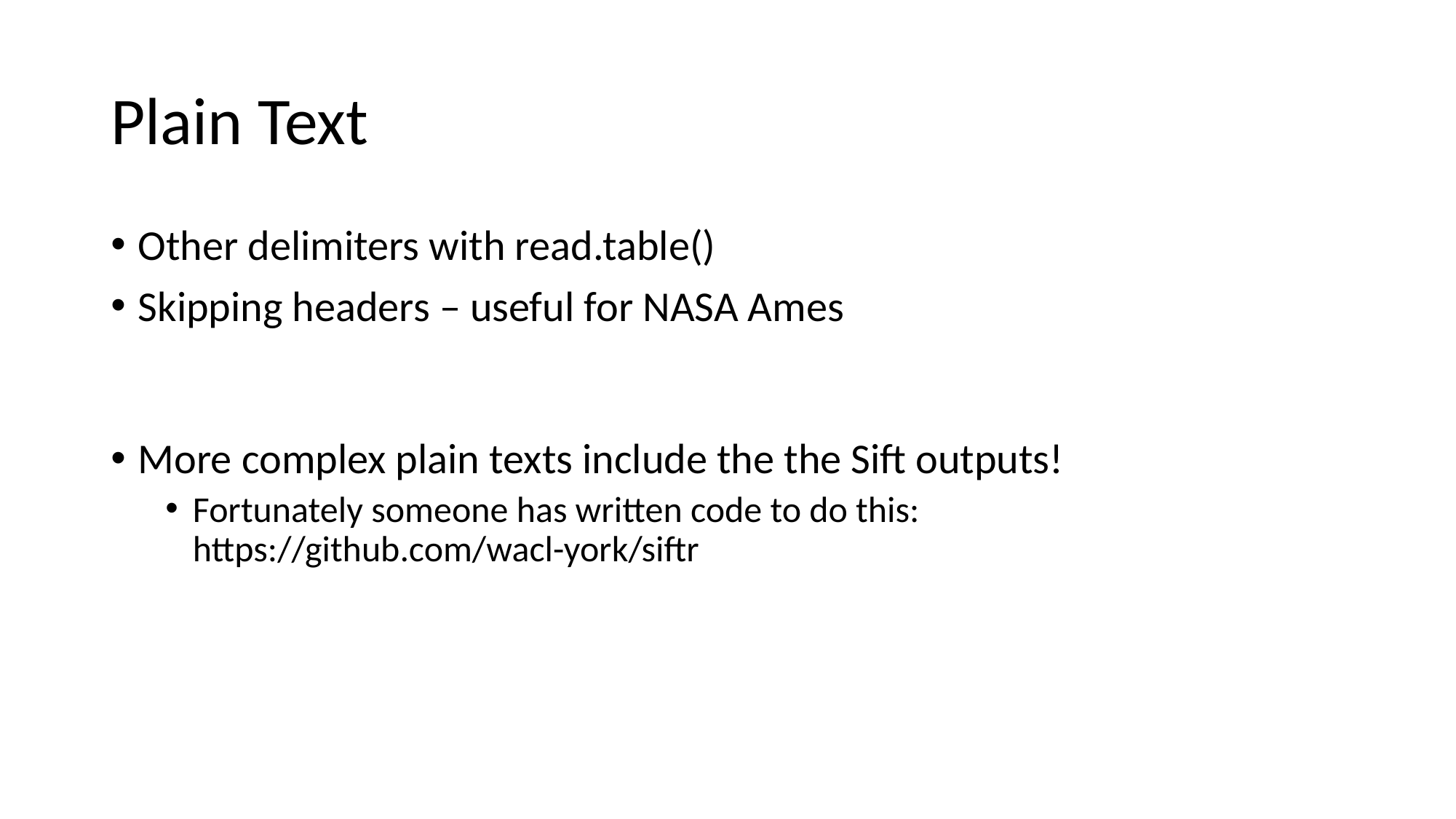

# Plain Text
Other delimiters with read.table()
Skipping headers – useful for NASA Ames
More complex plain texts include the the Sift outputs!
Fortunately someone has written code to do this:
https://github.com/wacl-york/siftr